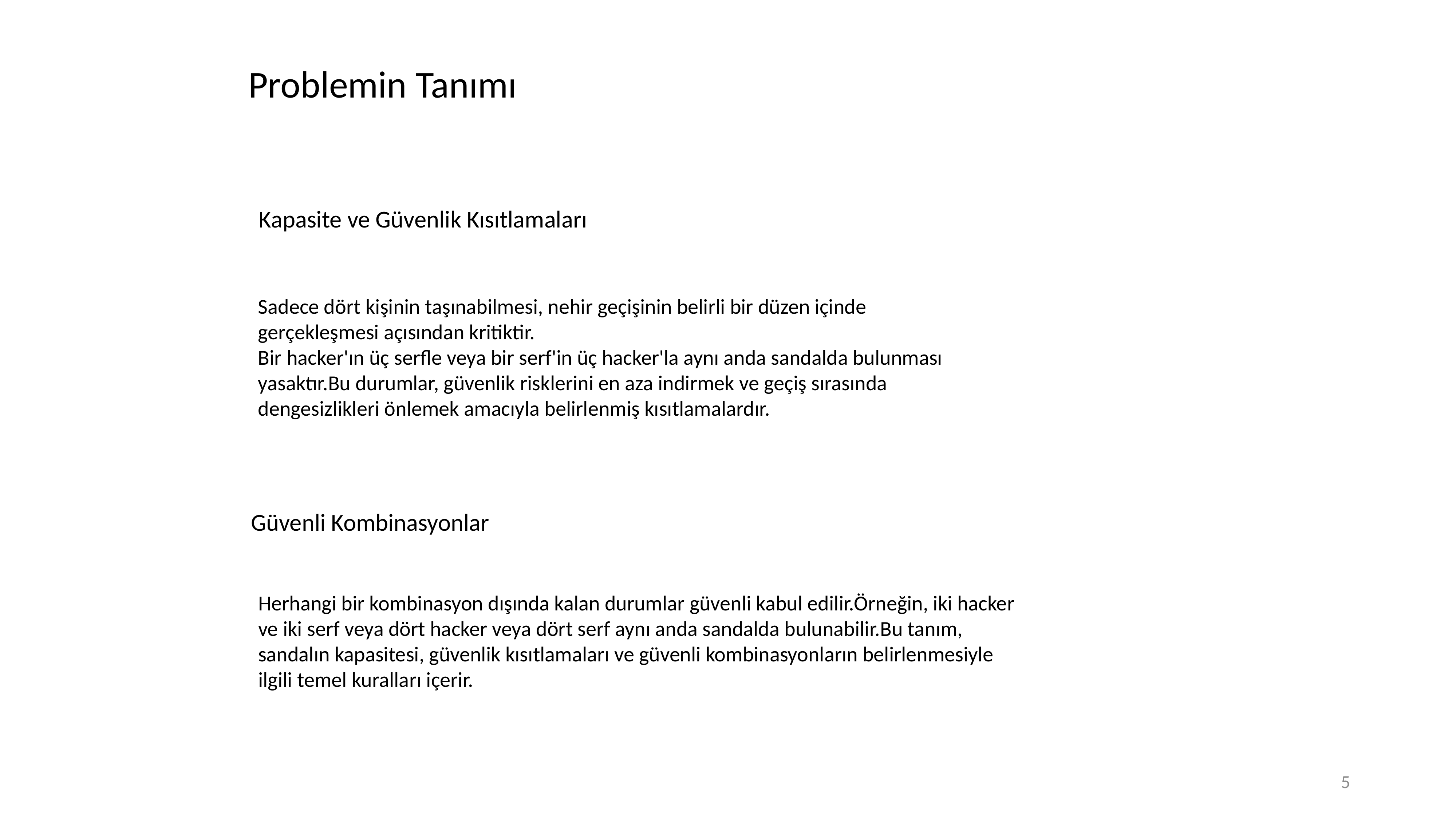

Problemin Tanımı
Kapasite ve Güvenlik Kısıtlamaları
Sadece dört kişinin taşınabilmesi, nehir geçişinin belirli bir düzen içinde gerçekleşmesi açısından kritiktir.
Bir hacker'ın üç serfle veya bir serf'in üç hacker'la aynı anda sandalda bulunması yasaktır.Bu durumlar, güvenlik risklerini en aza indirmek ve geçiş sırasında dengesizlikleri önlemek amacıyla belirlenmiş kısıtlamalardır.
Güvenli Kombinasyonlar
Herhangi bir kombinasyon dışında kalan durumlar güvenli kabul edilir.Örneğin, iki hacker ve iki serf veya dört hacker veya dört serf aynı anda sandalda bulunabilir.Bu tanım, sandalın kapasitesi, güvenlik kısıtlamaları ve güvenli kombinasyonların belirlenmesiyle ilgili temel kuralları içerir.
5